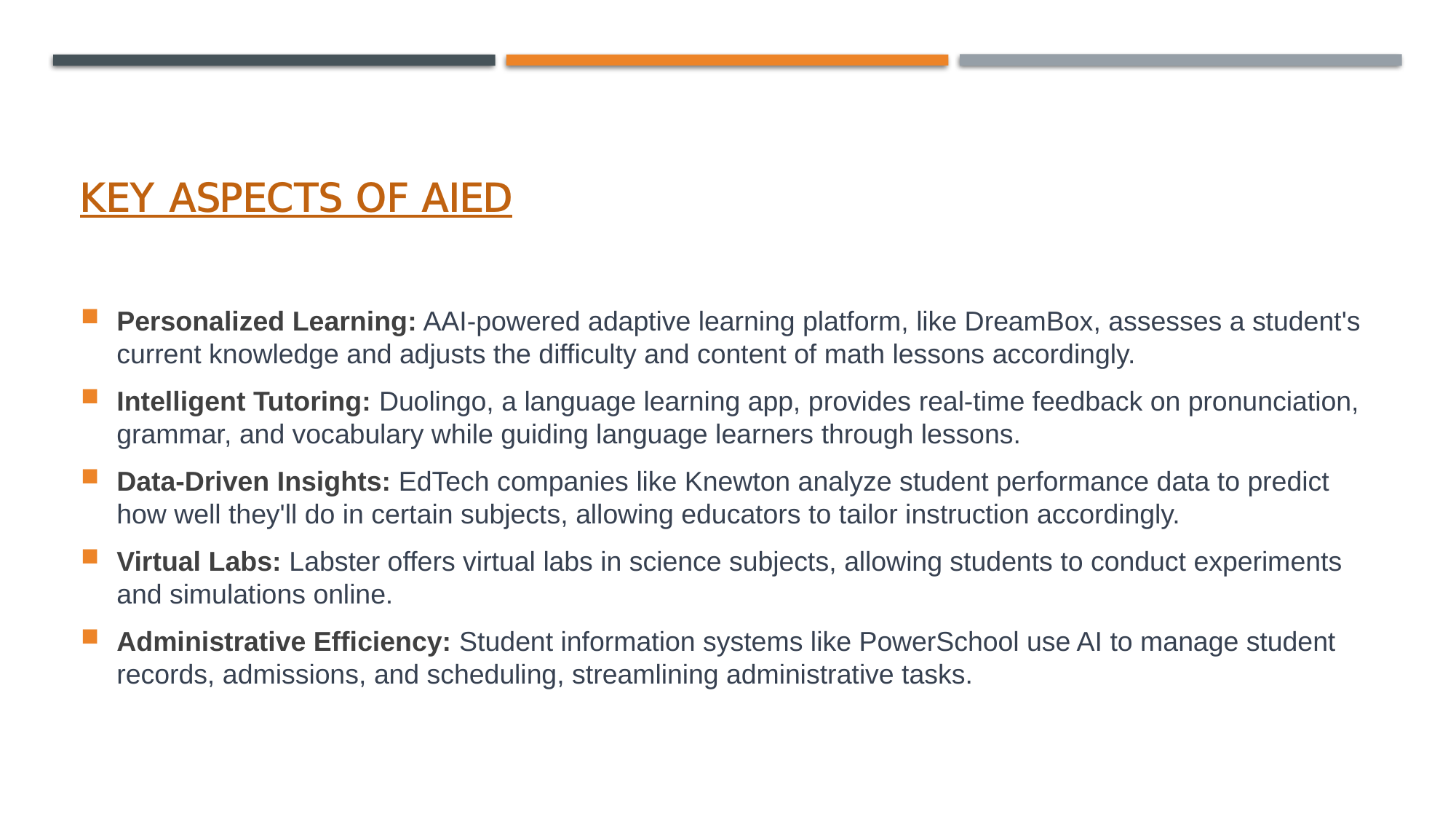

# KEY ASPECTS OF AIED
Personalized Learning: AAI-powered adaptive learning platform, like DreamBox, assesses a student's current knowledge and adjusts the difficulty and content of math lessons accordingly.
Intelligent Tutoring: Duolingo, a language learning app, provides real-time feedback on pronunciation, grammar, and vocabulary while guiding language learners through lessons.
Data-Driven Insights: EdTech companies like Knewton analyze student performance data to predict how well they'll do in certain subjects, allowing educators to tailor instruction accordingly.
Virtual Labs: Labster offers virtual labs in science subjects, allowing students to conduct experiments and simulations online.
Administrative Efficiency: Student information systems like PowerSchool use AI to manage student records, admissions, and scheduling, streamlining administrative tasks.